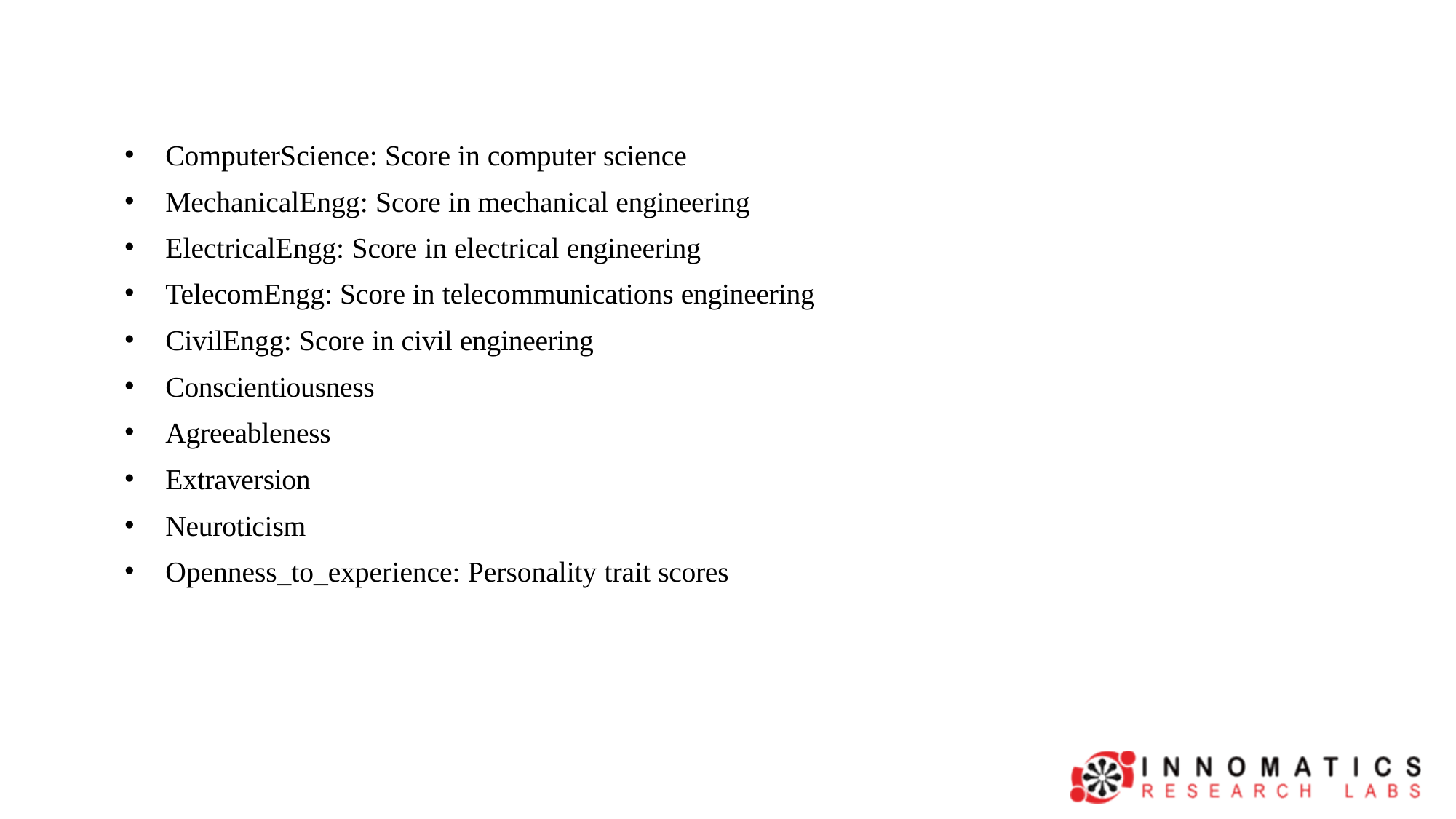

ComputerScience: Score in computer science
MechanicalEngg: Score in mechanical engineering
ElectricalEngg: Score in electrical engineering
TelecomEngg: Score in telecommunications engineering
CivilEngg: Score in civil engineering
Conscientiousness
Agreeableness
Extraversion
Neuroticism
Openness_to_experience: Personality trait scores